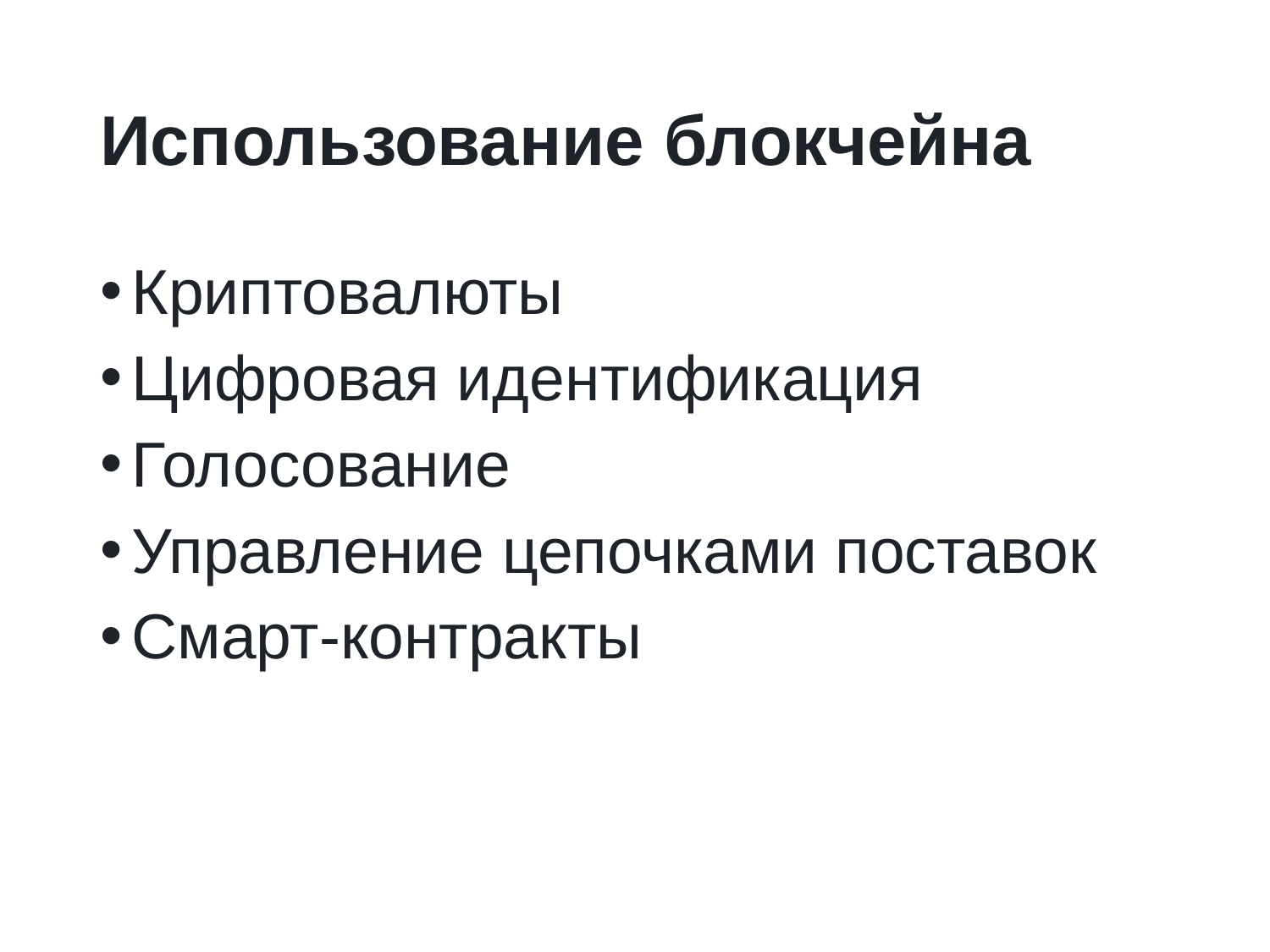

# Использование блокчейна
Криптовалюты
Цифровая идентификация
Голосование
Управление цепочками поставок
Смарт-контракты